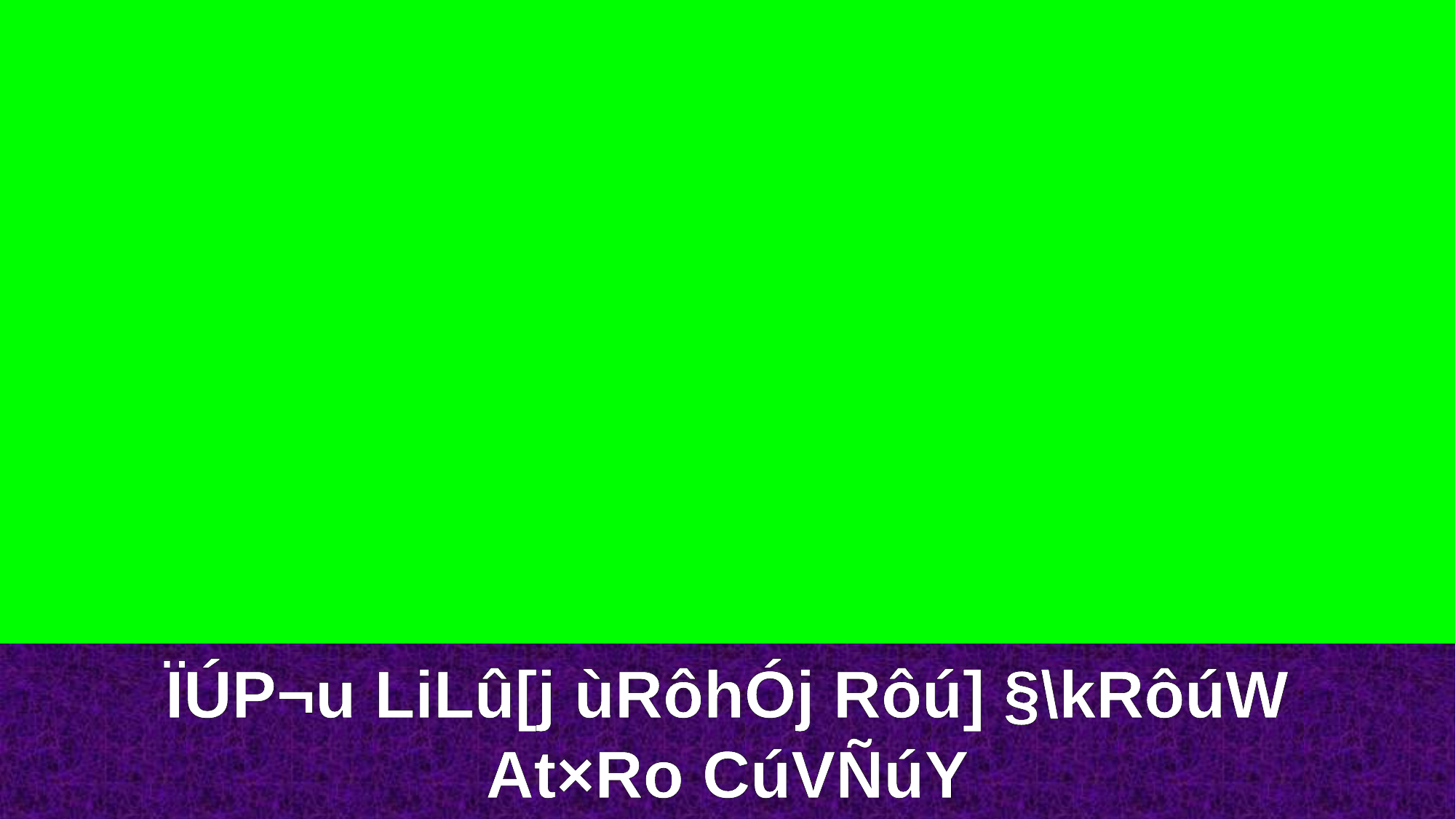

ÏÚP¬u LiLû[j ùRôhÓj Rôú] §\kRôúW
At×Ro CúVÑúY